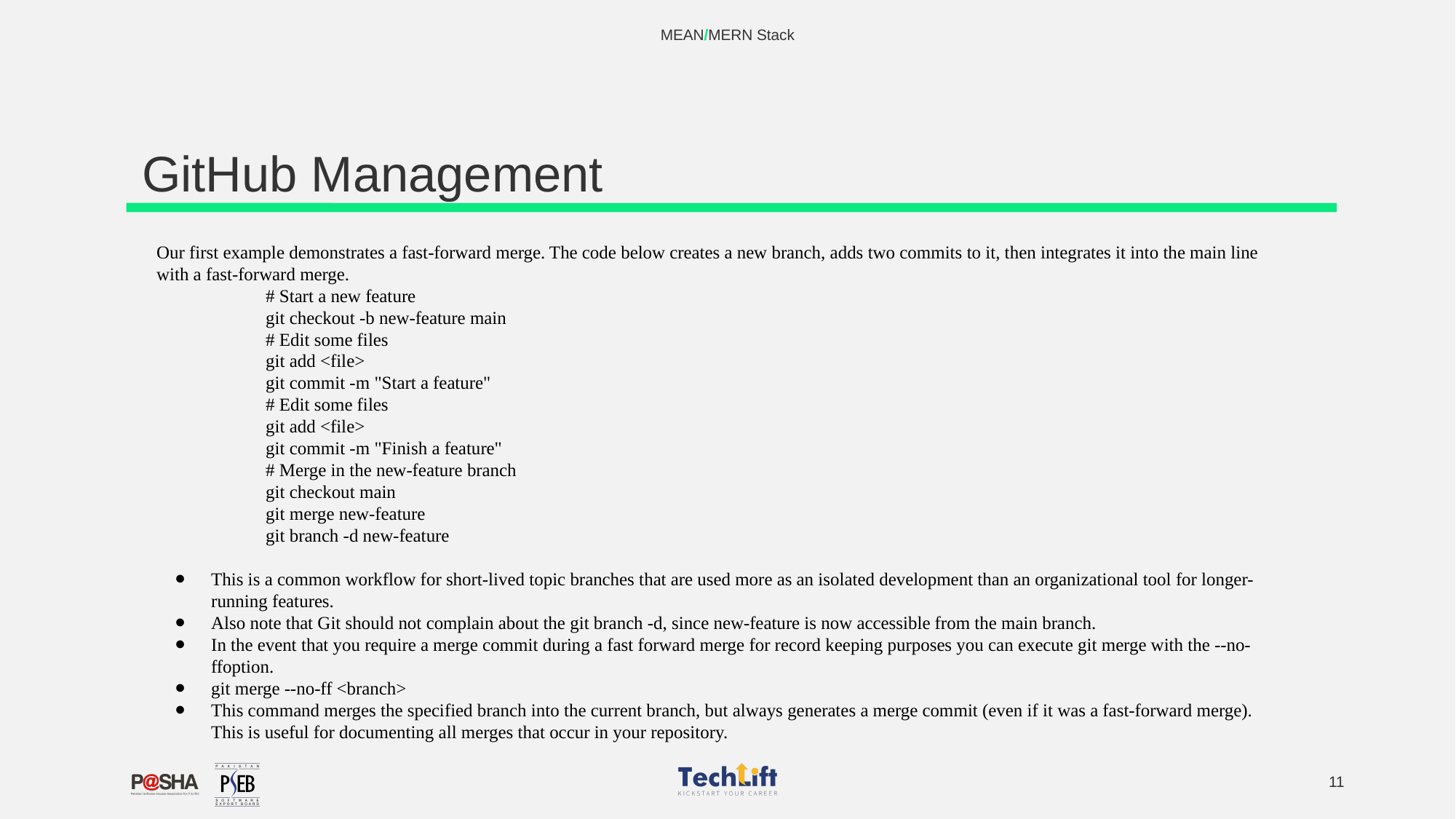

MEAN/MERN Stack
# GitHub Management
Our first example demonstrates a fast-forward merge. The code below creates a new branch, adds two commits to it, then integrates it into the main line with a fast-forward merge.
# Start a new feature
git checkout -b new-feature main
# Edit some files
git add <file>
git commit -m "Start a feature"
# Edit some files
git add <file>
git commit -m "Finish a feature"
# Merge in the new-feature branch
git checkout main
git merge new-feature
git branch -d new-feature

This is a common workflow for short-lived topic branches that are used more as an isolated development than an organizational tool for longer-running features.
Also note that Git should not complain about the git branch -d, since new-feature is now accessible from the main branch.
In the event that you require a merge commit during a fast forward merge for record keeping purposes you can execute git merge with the --no-ffoption.
git merge --no-ff <branch>
This command merges the specified branch into the current branch, but always generates a merge commit (even if it was a fast-forward merge). This is useful for documenting all merges that occur in your repository.

11